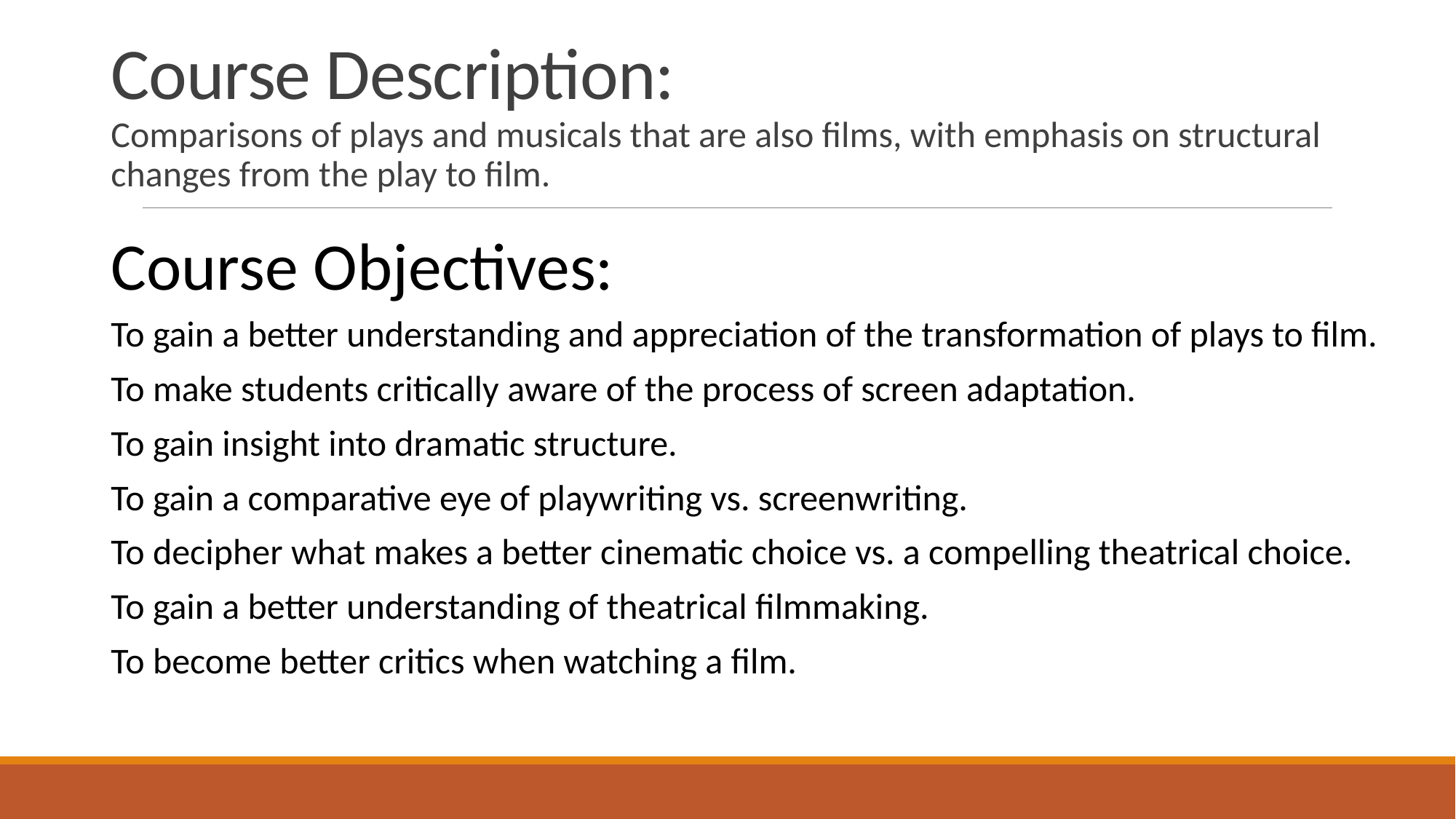

# Course Description:
Comparisons of plays and musicals that are also films, with emphasis on structural changes from the play to film.
Course Objectives:
To gain a better understanding and appreciation of the transformation of plays to film.
To make students critically aware of the process of screen adaptation.
To gain insight into dramatic structure.
To gain a comparative eye of playwriting vs. screenwriting.
To decipher what makes a better cinematic choice vs. a compelling theatrical choice.
To gain a better understanding of theatrical filmmaking.
To become better critics when watching a film.